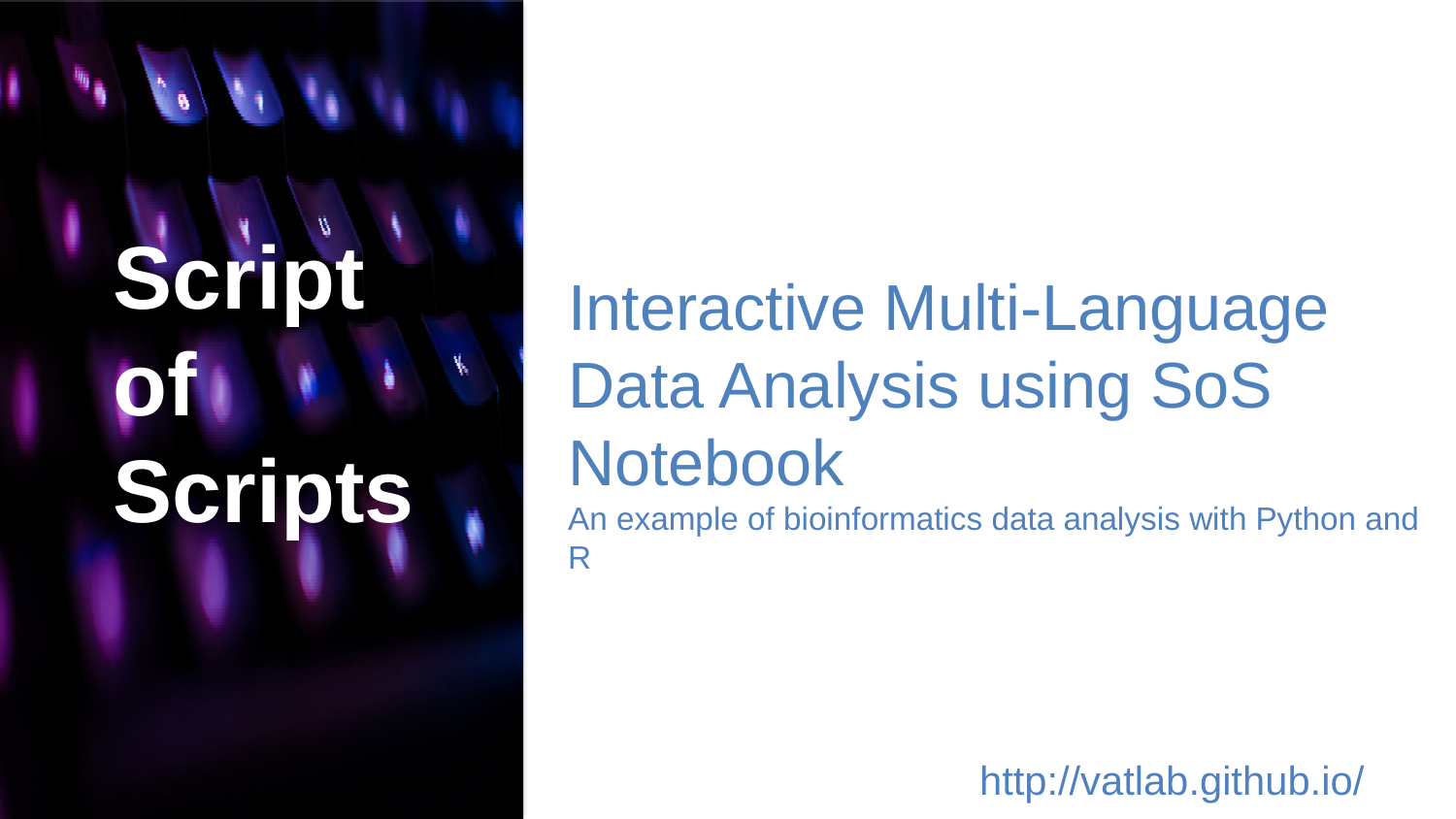

Script
of
Scripts
Interactive Multi-Language Data Analysis using SoS Notebook
An example of bioinformatics data analysis with Python and R
http://vatlab.github.io/sos